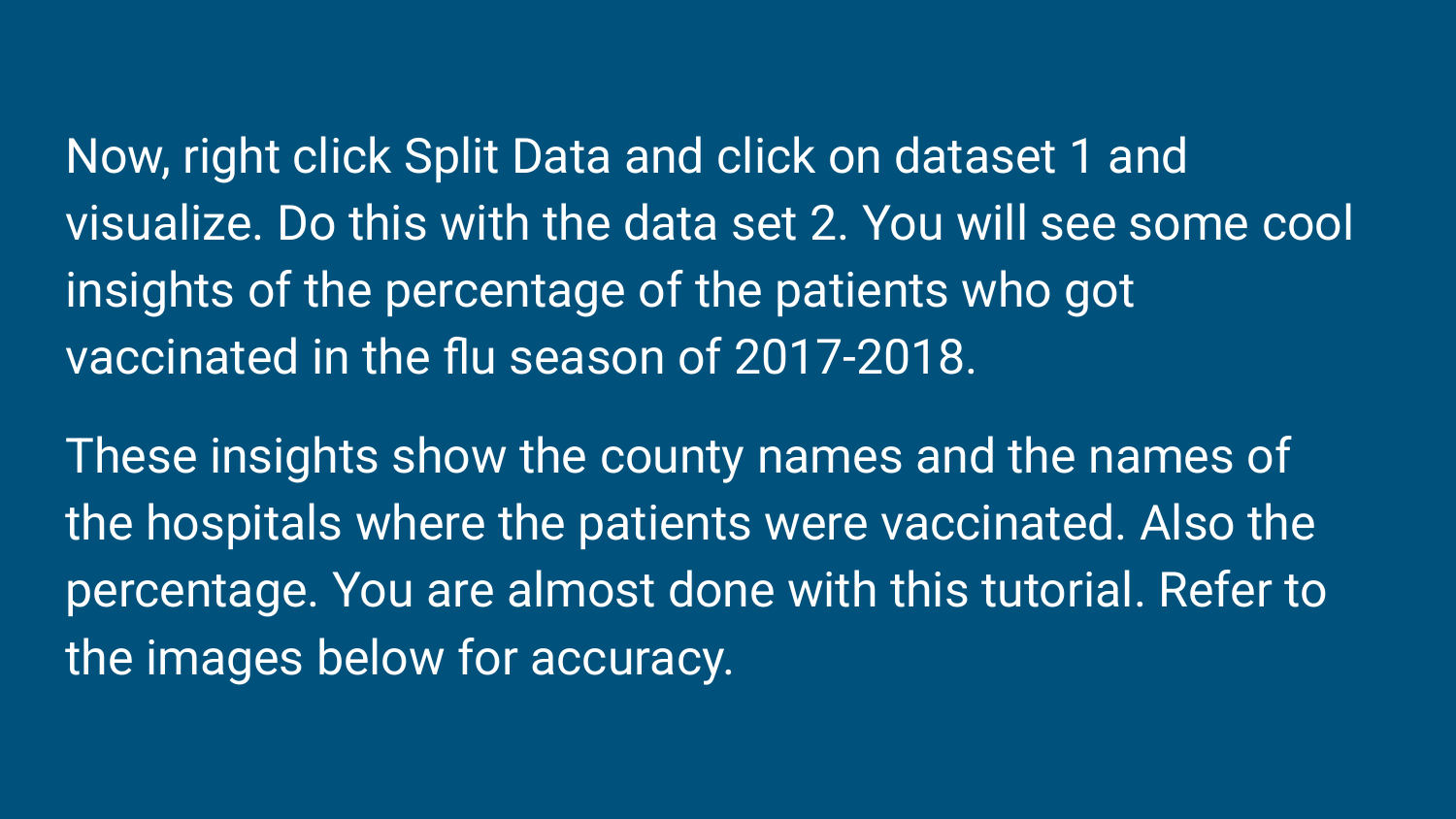

Now, right click Split Data and click on dataset 1 and visualize. Do this with the data set 2. You will see some cool insights of the percentage of the patients who got vaccinated in the flu season of 2017-2018.
These insights show the county names and the names of the hospitals where the patients were vaccinated. Also the percentage. You are almost done with this tutorial. Refer to the images below for accuracy.